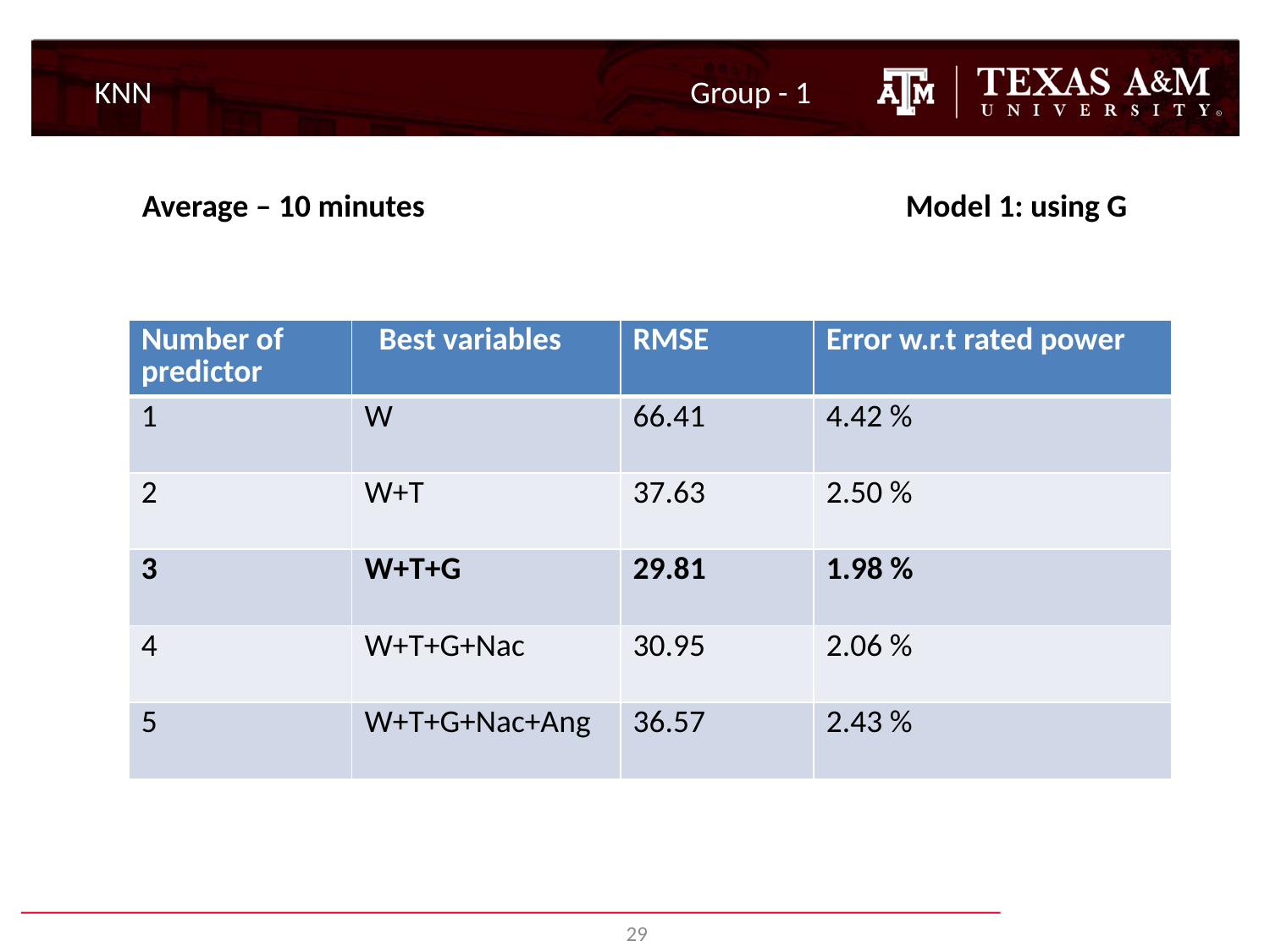

KNN
Group - 1
Average – 10 minutes
Model 1: using G
| Number of predictor | Best variables | RMSE | Error w.r.t rated power |
| --- | --- | --- | --- |
| 1 | W | 66.41 | 4.42 % |
| 2 | W+T | 37.63 | 2.50 % |
| 3 | W+T+G | 29.81 | 1.98 % |
| 4 | W+T+G+Nac | 30.95 | 2.06 % |
| 5 | W+T+G+Nac+Ang | 36.57 | 2.43 % |
29